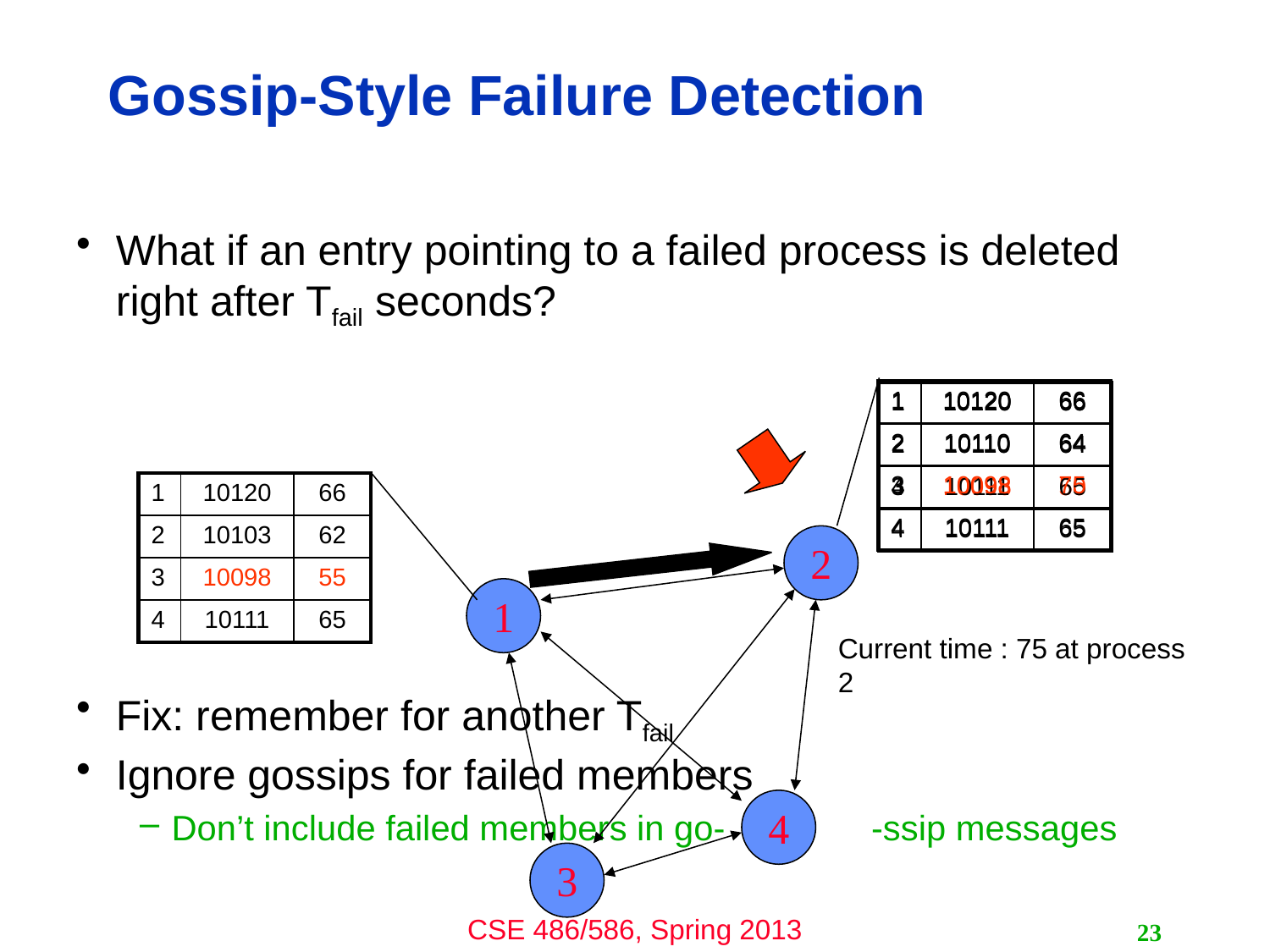

# Gossip-Style Failure Detection
What if an entry pointing to a failed process is deleted right after Tfail seconds?

Fix: remember for another Tfail
Ignore gossips for failed members
Don’t include failed members in go-               -ssip messages

| 1 | 10120 | 66 |
| --- | --- | --- |
| 2 | 10110 | 64 |
| 3 | 10098 | 75 |
| 4 | 10111 | 65 |
| 1 | 10120 | 66 |
| --- | --- | --- |
| 2 | 10110 | 64 |
| 3 | 10098 | 50 |
| 4 | 10111 | 65 |
| 1 | 10120 | 66 |
| --- | --- | --- |
| 2 | 10110 | 64 |
| 4 | 10111 | 65 |

| 1 | 10120 | 66 |
| --- | --- | --- |
| 2 | 10103 | 62 |
| 3 | 10098 | 55 |
| 4 | 10111 | 65 |

2

1

Current time : 75 at process 2

4

3
23